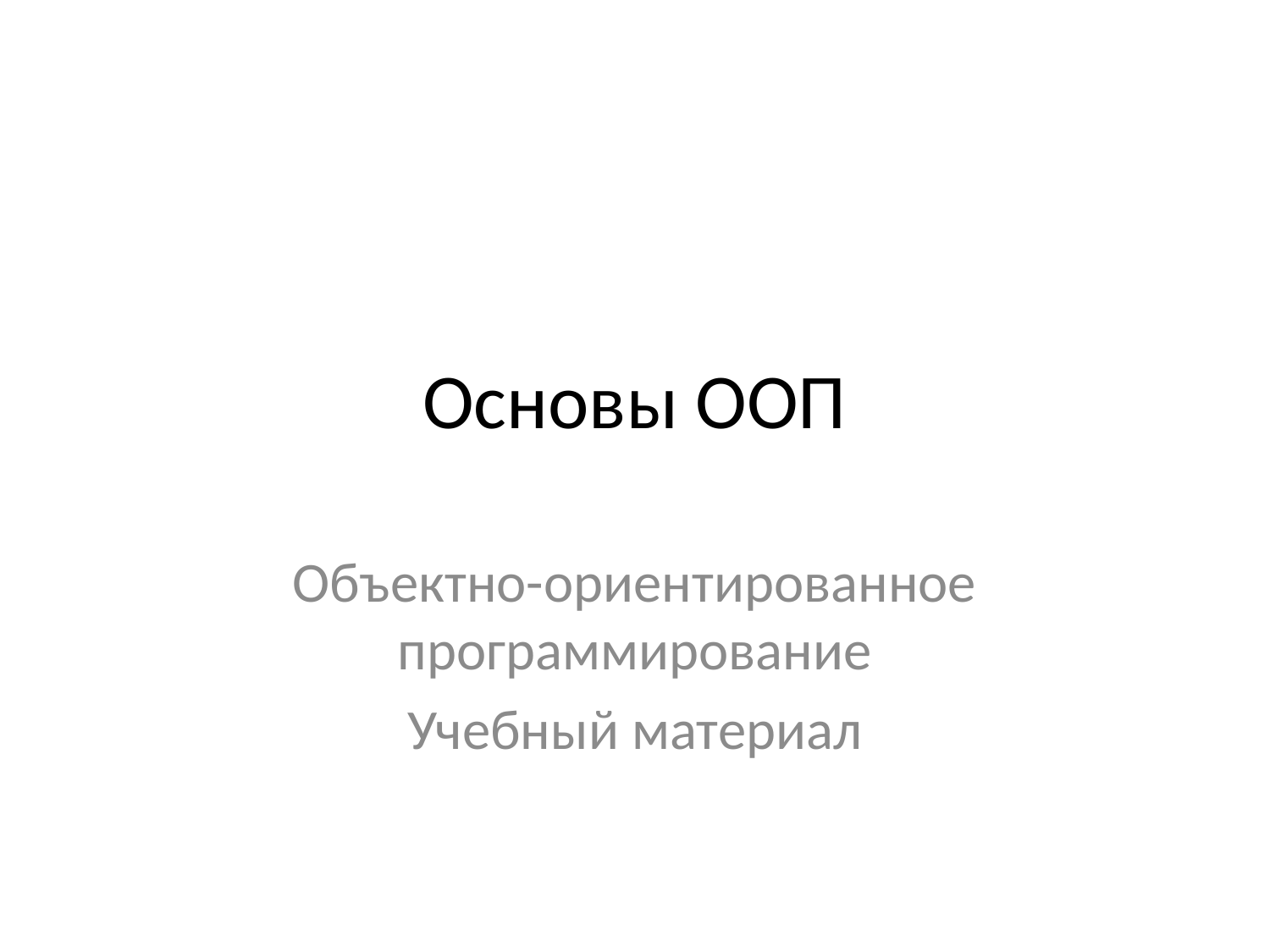

# Основы ООП
Объектно-ориентированное программирование
Учебный материал